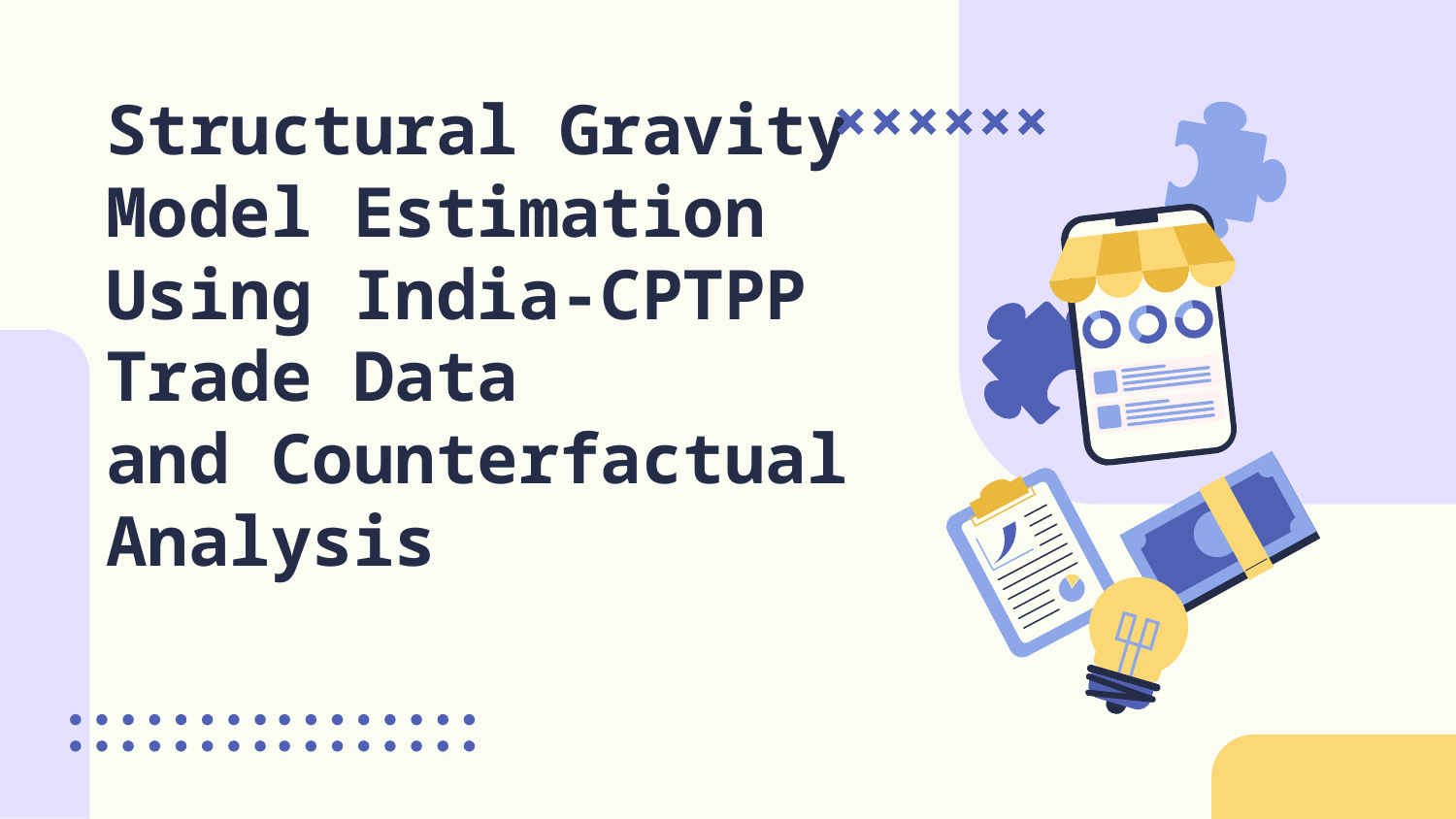

# Structural Gravity Model Estimation Using India-CPTPP Trade Data
and Counterfactual Analysis